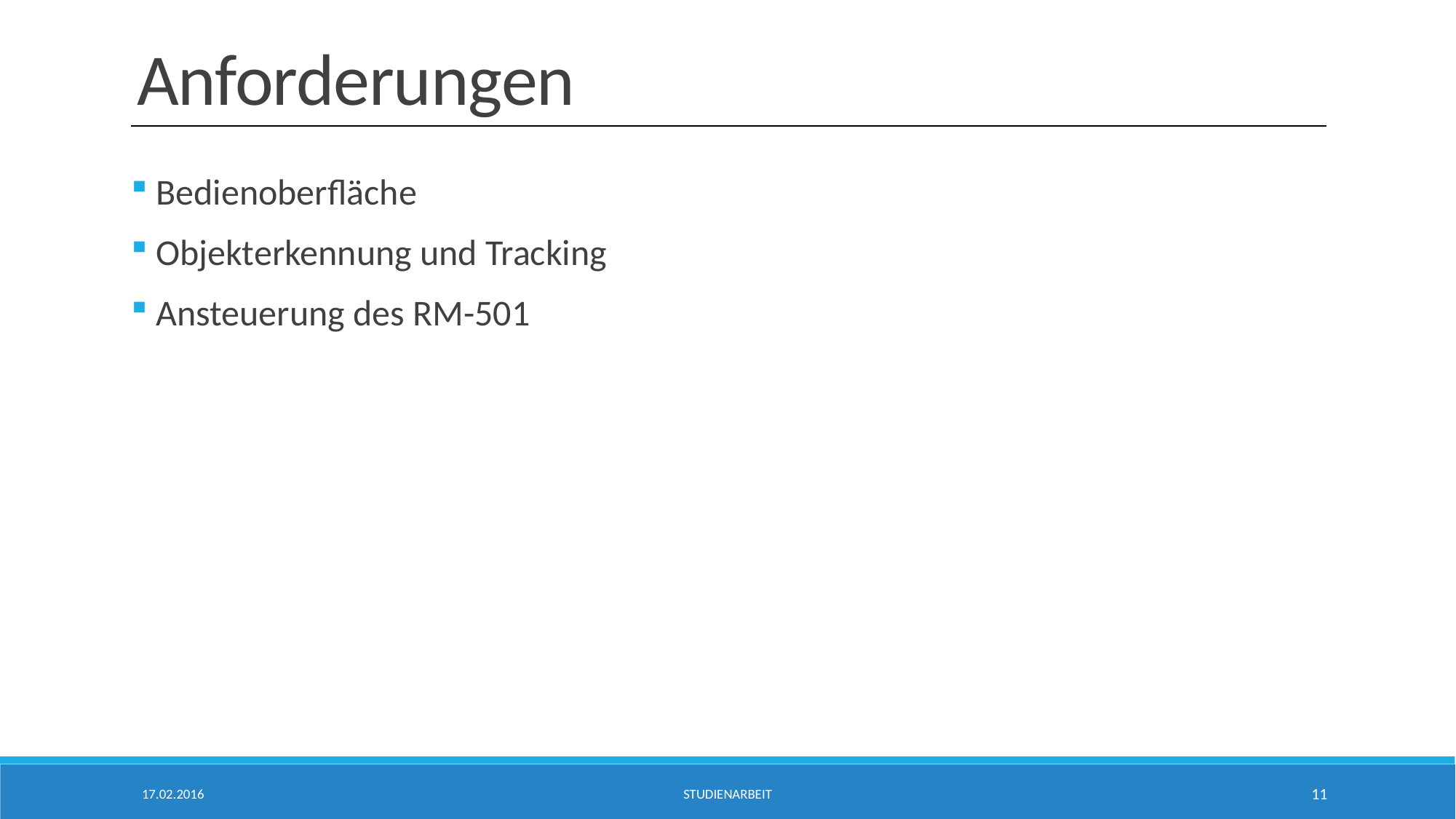

# Anforderungen
 Bedienoberfläche
 Objekterkennung und Tracking
 Ansteuerung des RM-501

17.02.2016
Studienarbeit
11